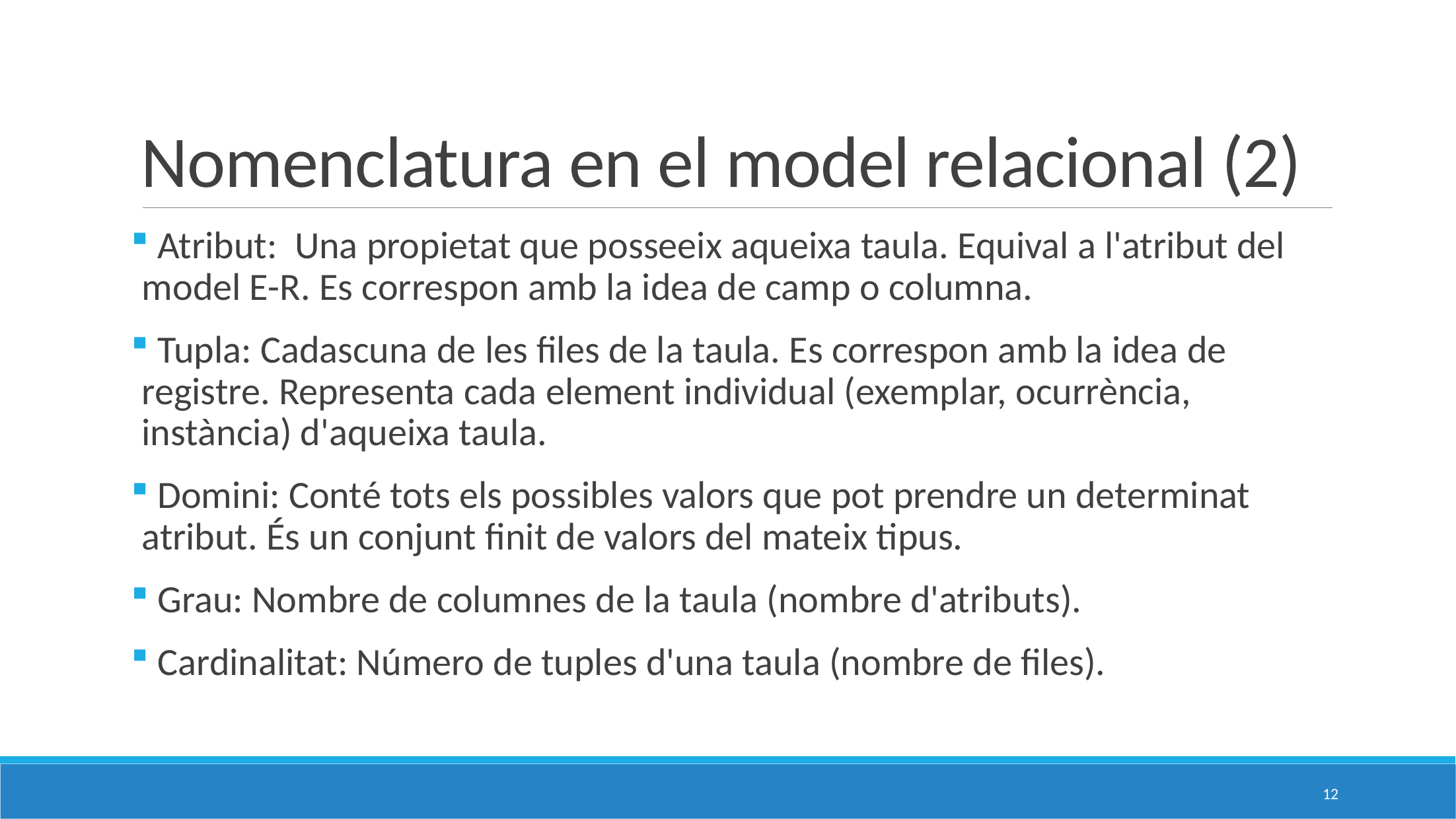

# Nomenclatura en el model relacional (2)
 Atribut:  Una propietat que posseeix aqueixa taula. Equival a l'atribut del model E-R. Es correspon amb la idea de camp o columna.
 Tupla: Cadascuna de les files de la taula. Es correspon amb la idea de registre. Representa cada element individual (exemplar, ocurrència, instància) d'aqueixa taula.
 Domini: Conté tots els possibles valors que pot prendre un determinat atribut. És un conjunt finit de valors del mateix tipus.
 Grau: Nombre de columnes de la taula (nombre d'atributs).
 Cardinalitat: Número de tuples d'una taula (nombre de files).

12